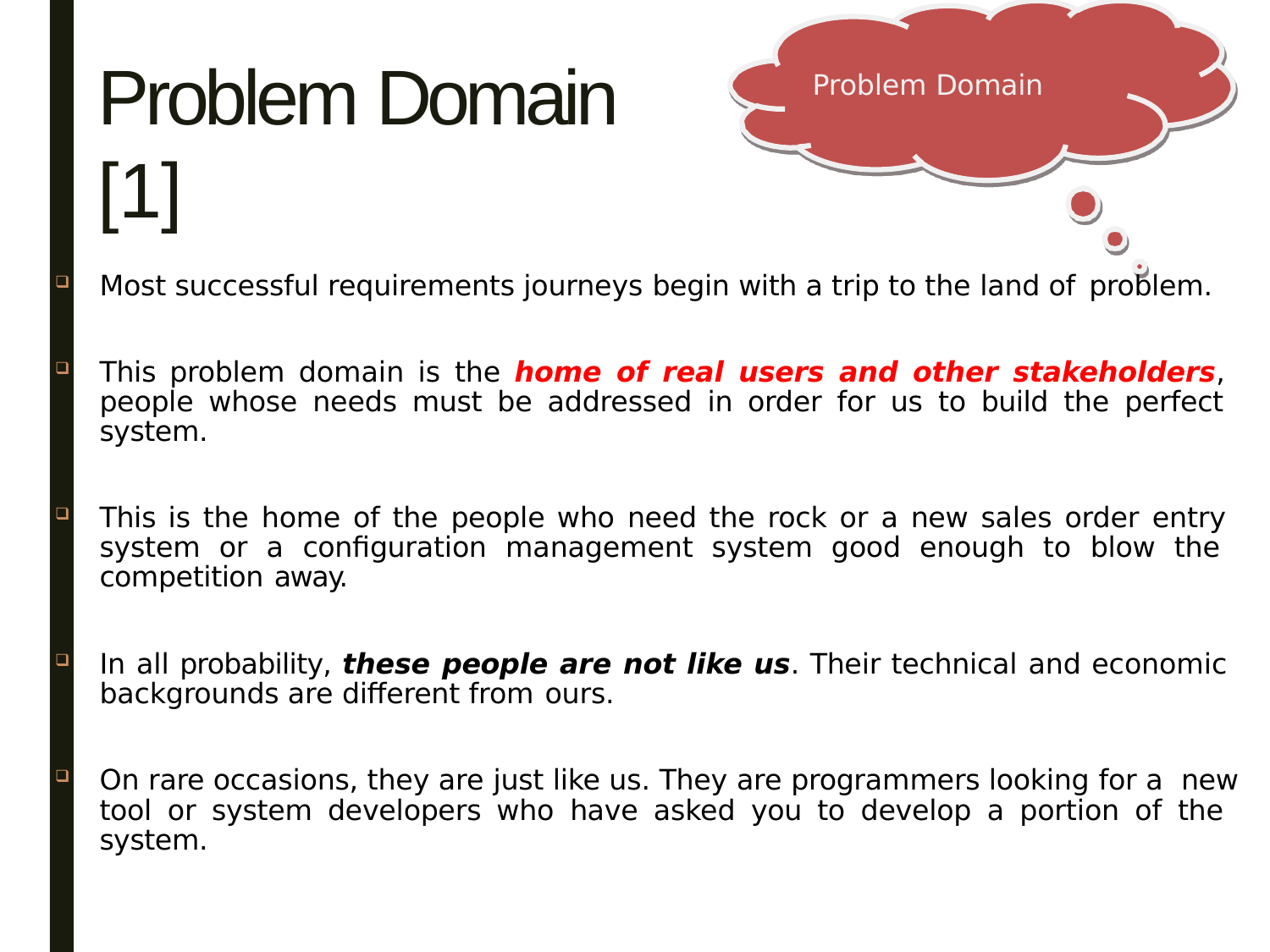

# Problem Domain [1]
Problem Domain
42
Most successful requirements journeys begin with a trip to the land of problem.

This problem domain is the home of real users and other stakeholders,  people whose needs must be addressed in order for us to build the perfect  system.

This is the home of the people who need the rock or a new sales order entry  system or a configuration management system good enough to blow the  competition away.

In all probability, these people are not like us. Their technical and economic  backgrounds are different from ours.

On rare occasions, they are just like us. They are programmers looking for a  new tool or system developers who have asked you to develop a portion of the  system.